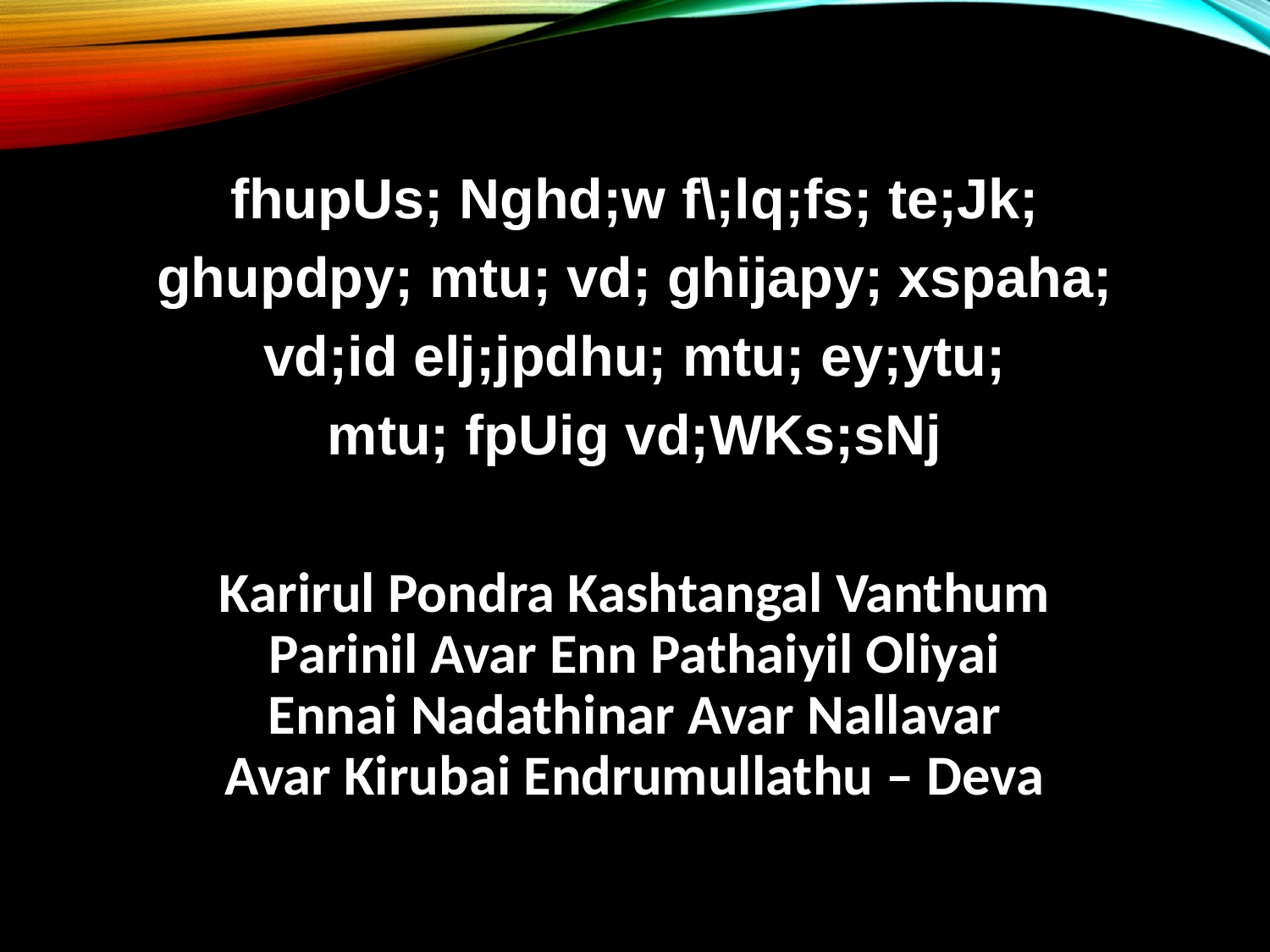

fhupUs; Nghd;w f\;lq;fs; te;Jk;
ghupdpy; mtu; vd; ghijapy; xspaha;
vd;id elj;jpdhu; mtu; ey;ytu;
mtu; fpUig vd;WKs;sNj

Karirul Pondra Kashtangal Vanthum
Parinil Avar Enn Pathaiyil Oliyai
Ennai Nadathinar Avar Nallavar
Avar Kirubai Endrumullathu – Deva